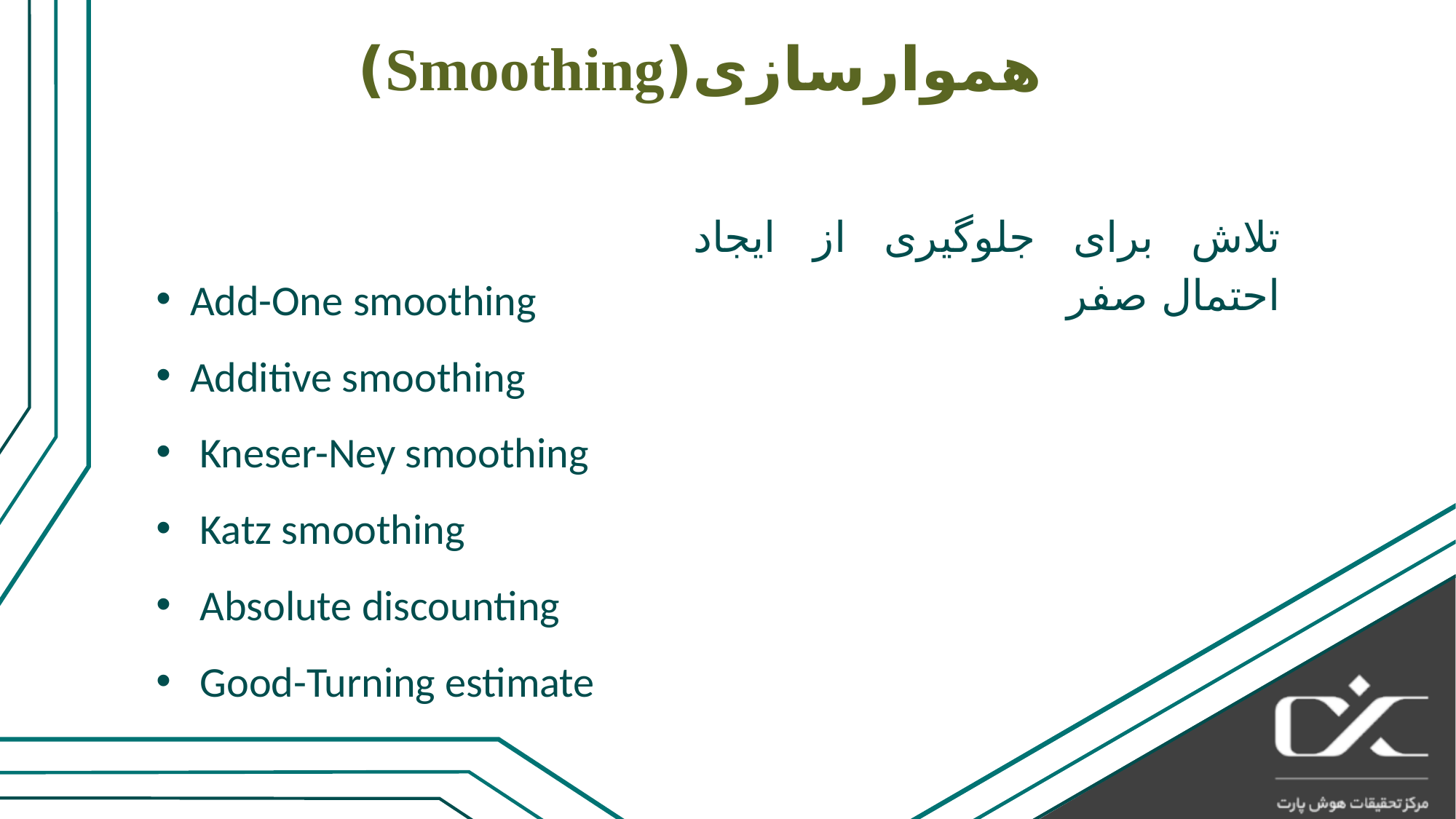

# هموارسازی(Smoothing)
تلاش برای جلوگیری از ایجاد احتمال صفر
Add-One smoothing
Additive smoothing
 Kneser-Ney smoothing
 Katz smoothing
 Absolute discounting
 Good-Turning estimate